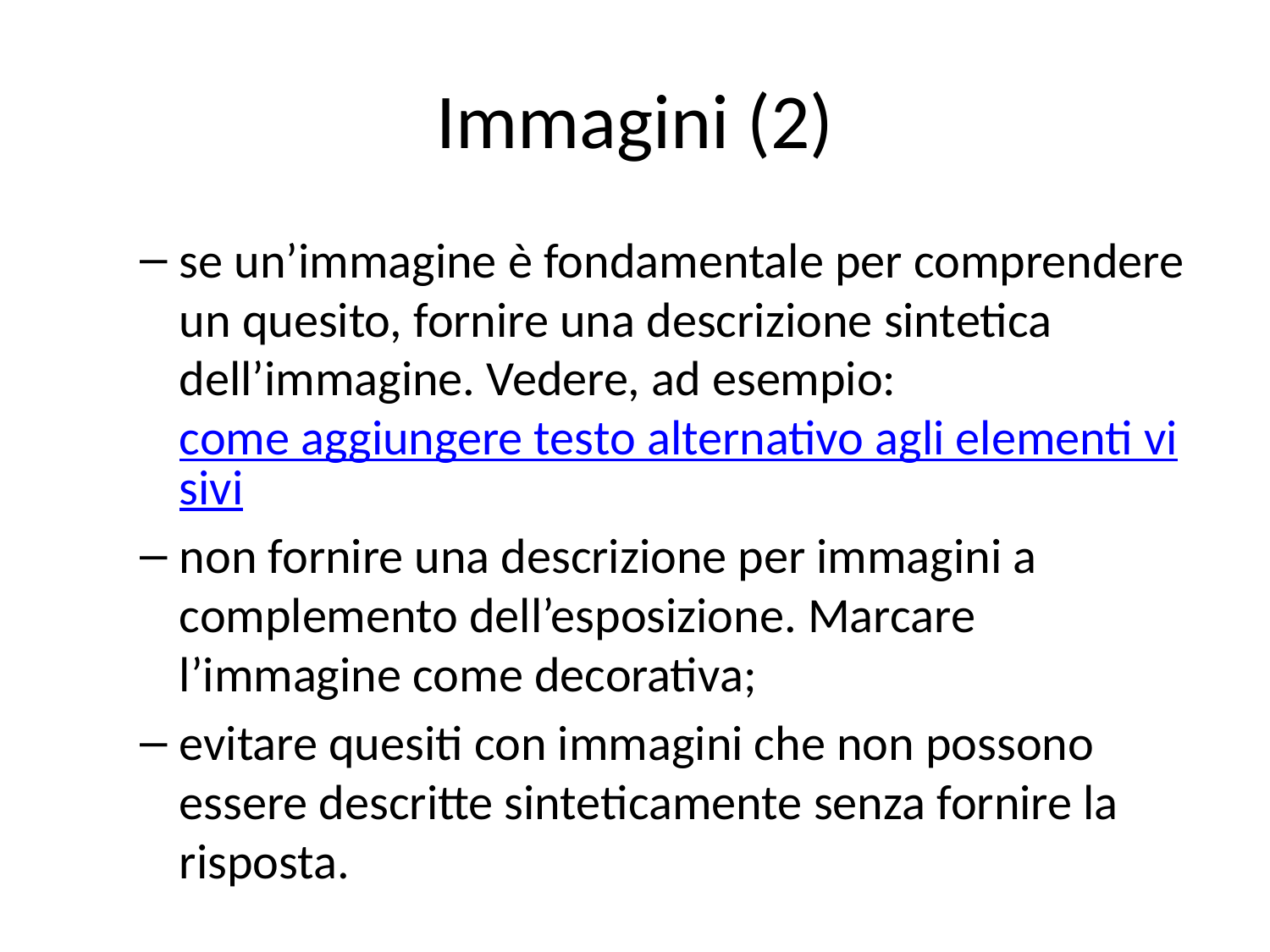

# Immagini (2)
se un’immagine è fondamentale per comprendere un quesito, fornire una descrizione sintetica dell’immagine. Vedere, ad esempio: come aggiungere testo alternativo agli elementi visivi
non fornire una descrizione per immagini a complemento dell’esposizione. Marcare l’immagine come decorativa;
evitare quesiti con immagini che non possono essere descritte sinteticamente senza fornire la risposta.